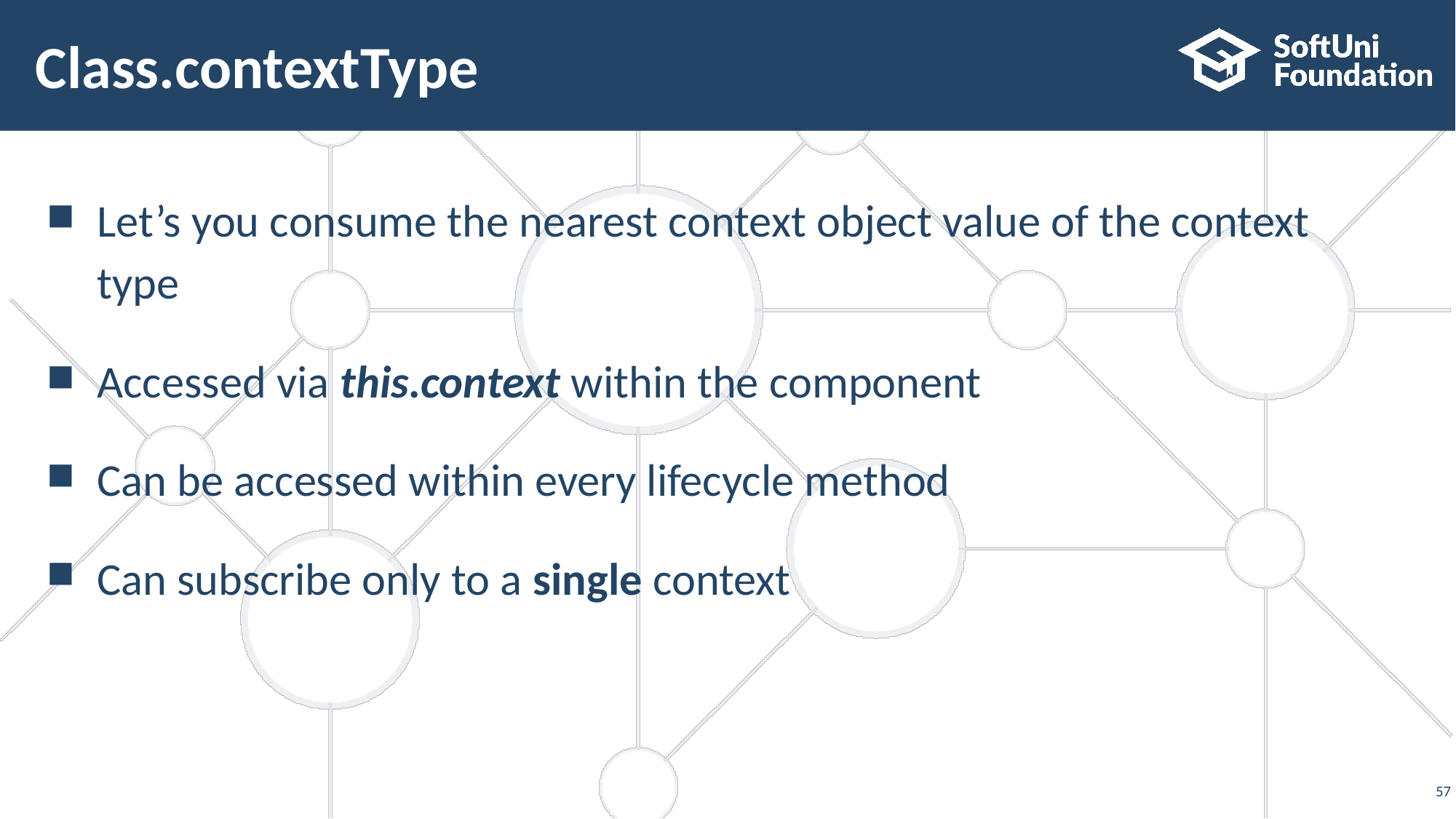

# Class.contextType
Let’s you consume the nearest context object value of the context type
Accessed via this.context within the component
Can be accessed within every lifecycle method
Can subscribe only to a single context
57